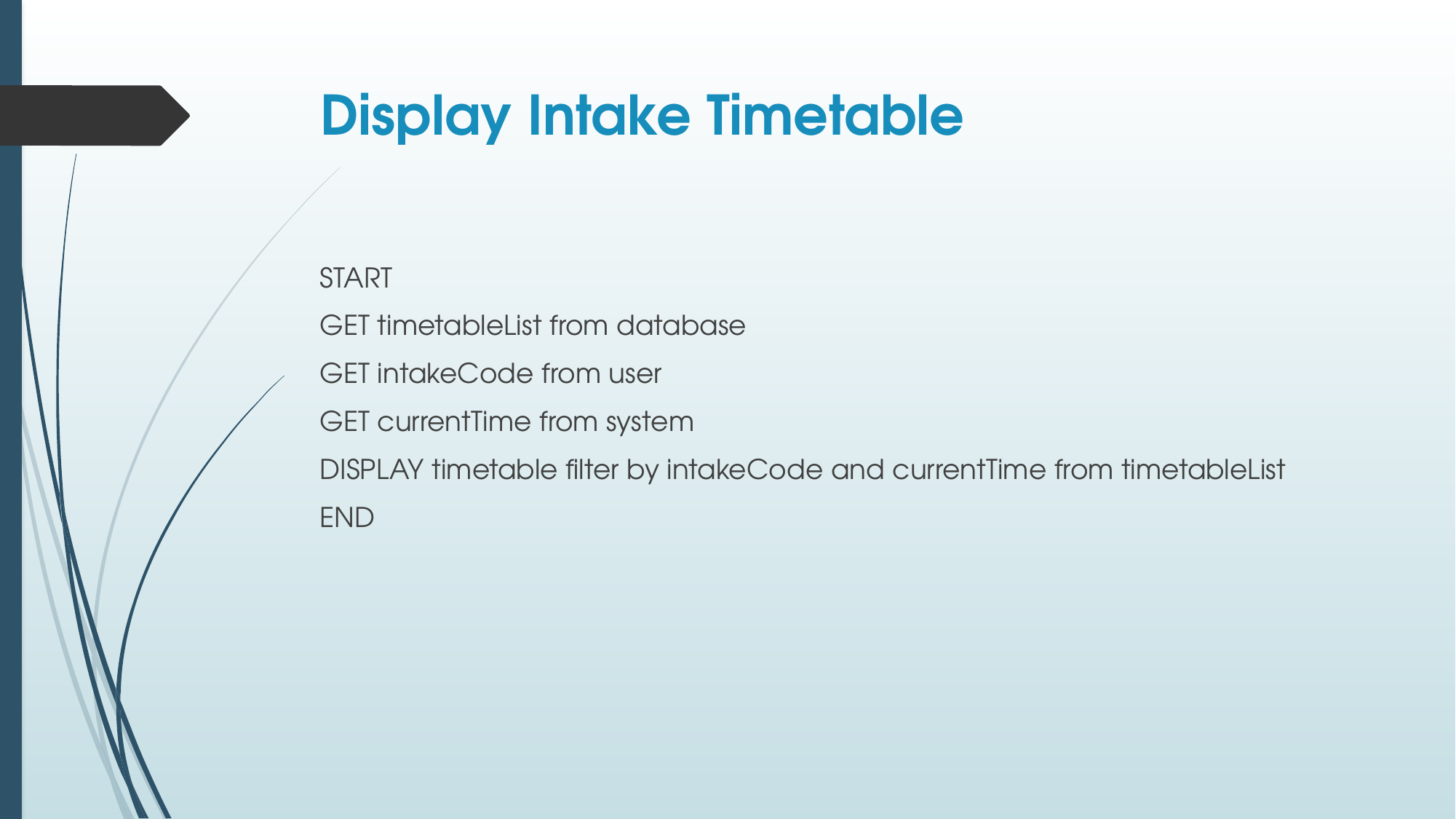

# Display Intake Timetable
START
GET timetableList from database
GET intakeCode from user
GET currentTime from system
DISPLAY timetable filter by intakeCode and currentTime from timetableList
END